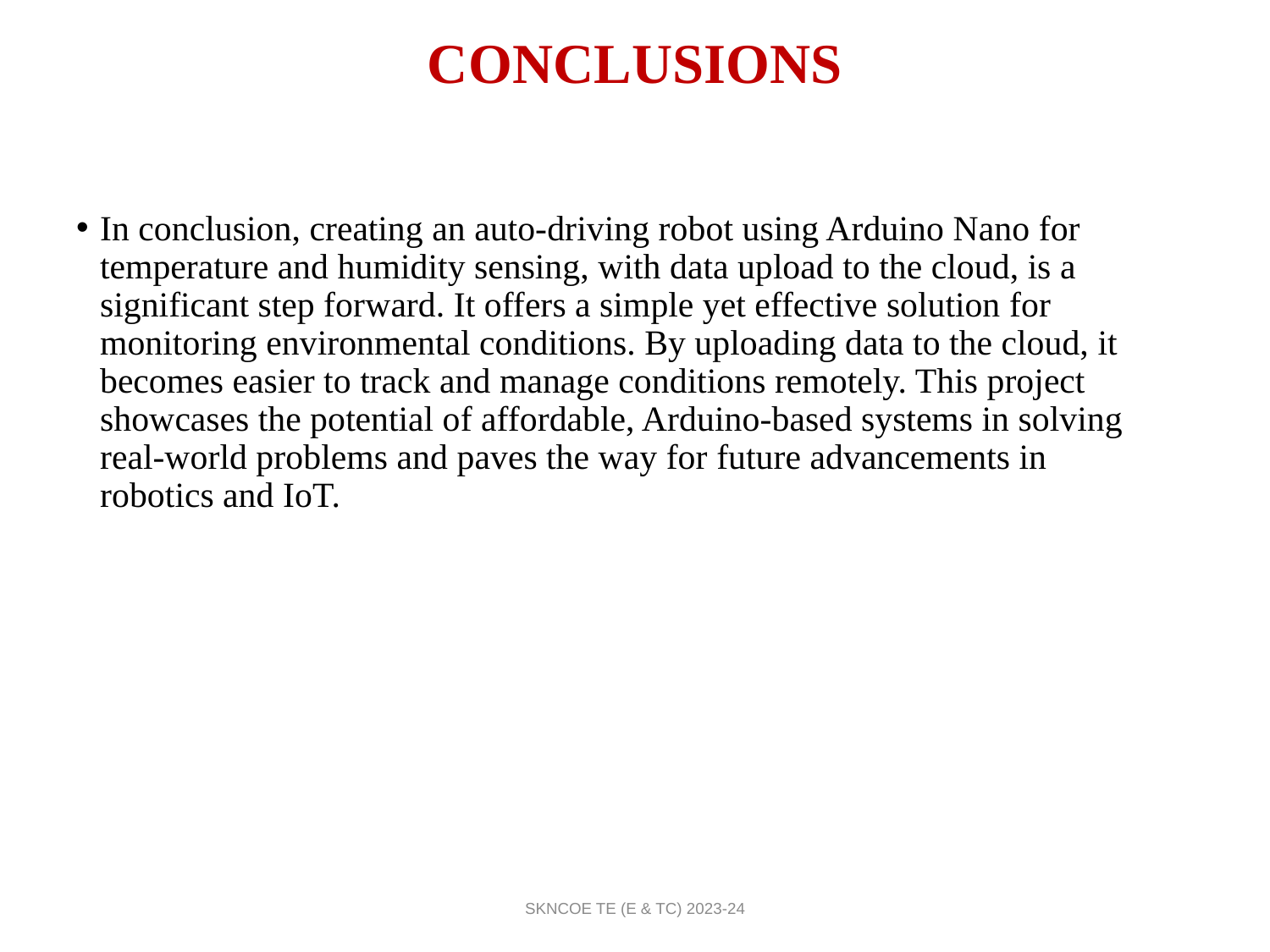

# CONCLUSIONS

In conclusion, creating an auto-driving robot using Arduino Nano for temperature and humidity sensing, with data upload to the cloud, is a significant step forward. It offers a simple yet effective solution for monitoring environmental conditions. By uploading data to the cloud, it becomes easier to track and manage conditions remotely. This project showcases the potential of affordable, Arduino-based systems in solving real-world problems and paves the way for future advancements in robotics and IoT.

SKNCOE TE (E & TC) 2023-24
20